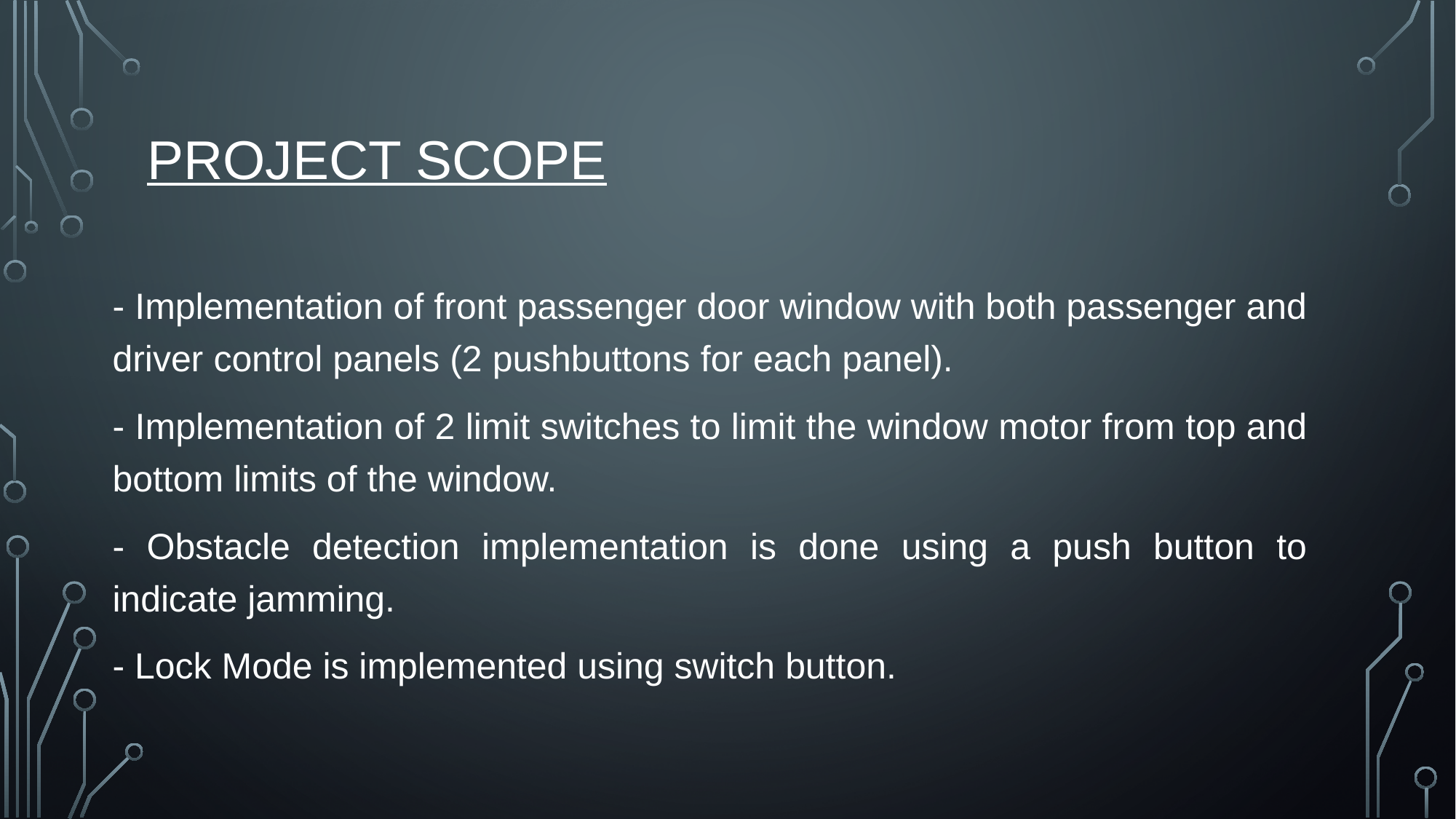

# Project scope
- Implementation of front passenger door window with both passenger and driver control panels (2 pushbuttons for each panel).
- Implementation of 2 limit switches to limit the window motor from top and bottom limits of the window.
- Obstacle detection implementation is done using a push button to indicate jamming.
- Lock Mode is implemented using switch button.